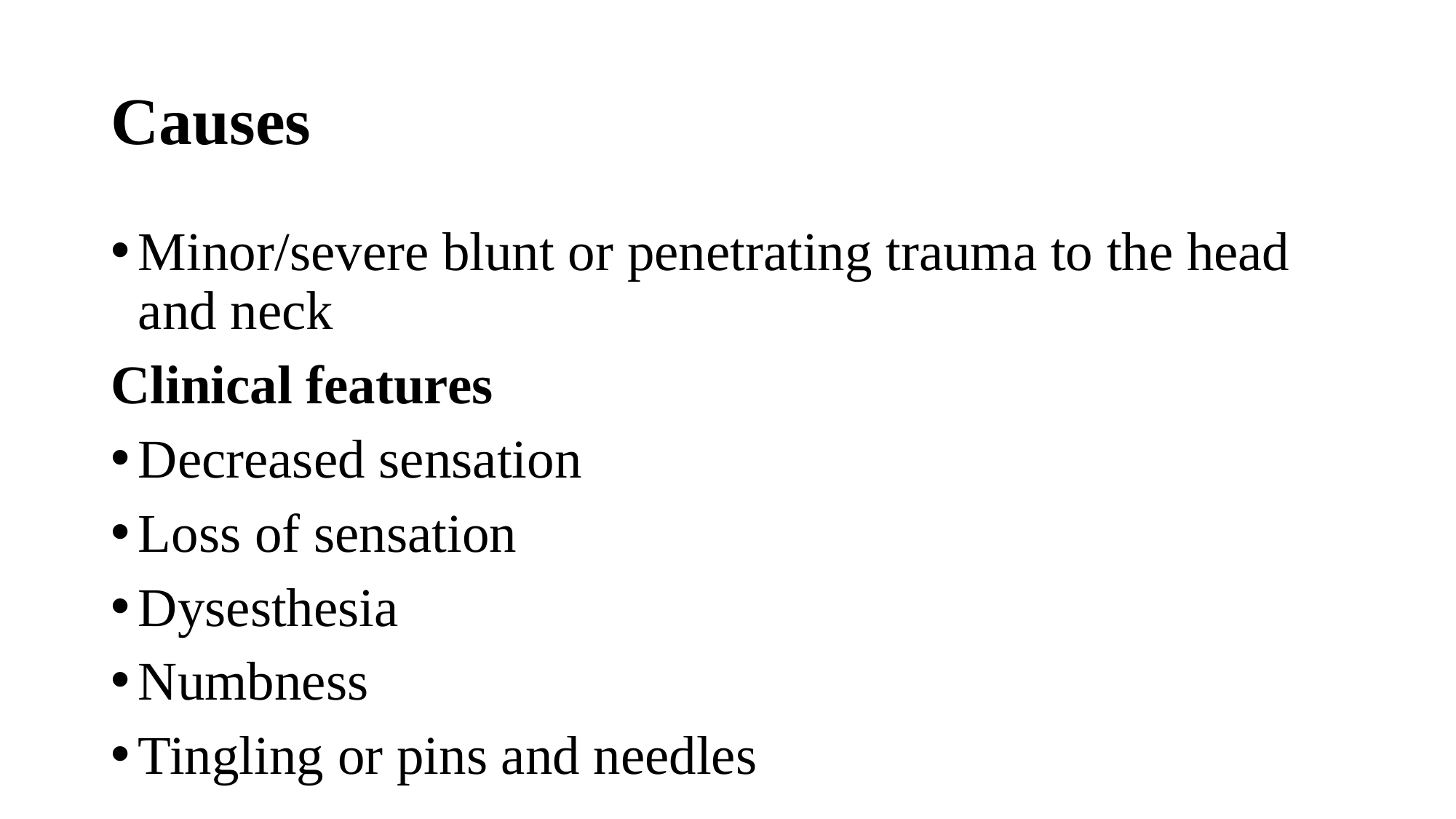

# Causes
Minor/severe blunt or penetrating trauma to the head and neck
Clinical features
Decreased sensation
Loss of sensation
Dysesthesia
Numbness
Tingling or pins and needles